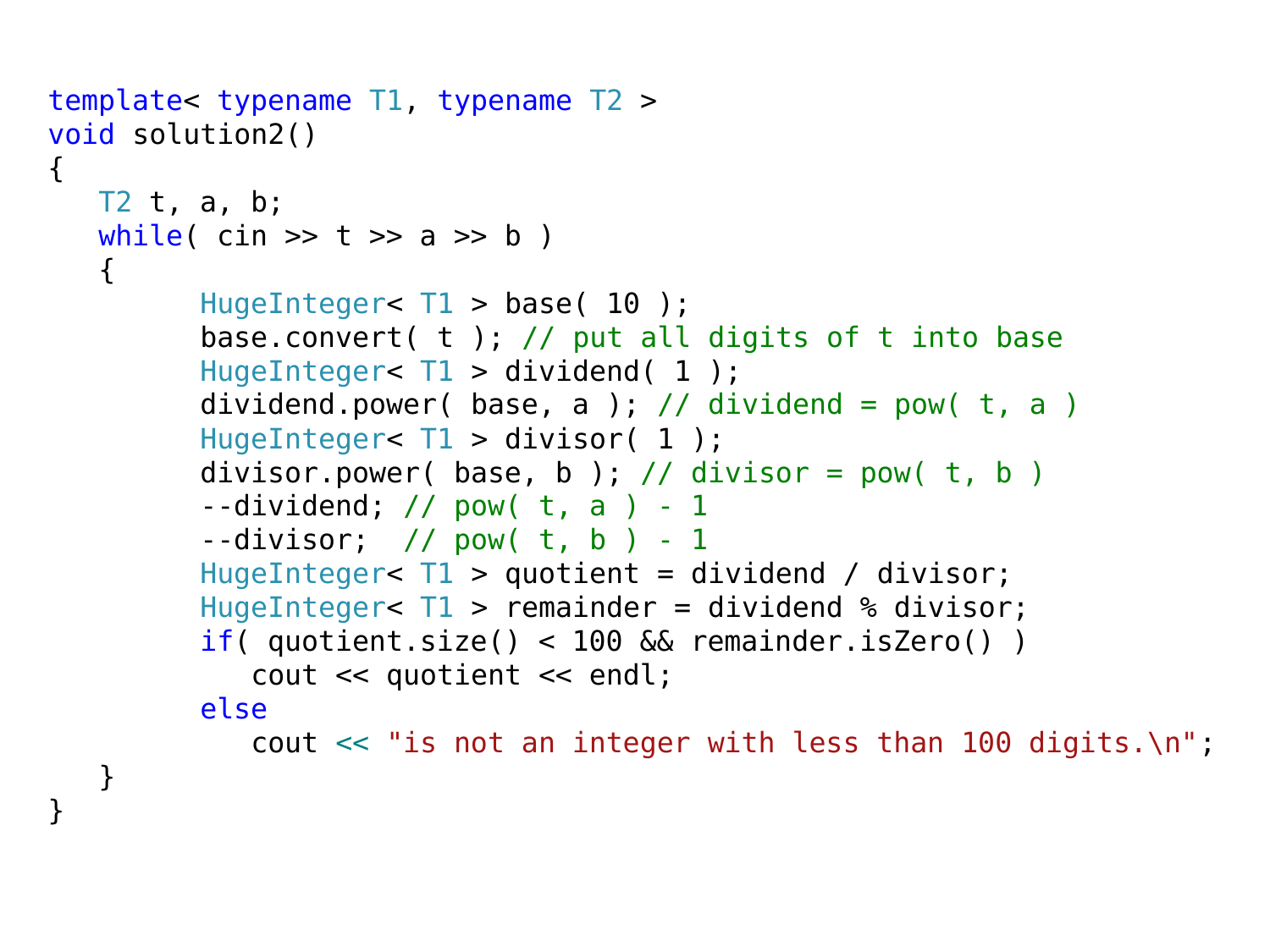

template< typename T1, typename T2 >
void solution2()
{
   T2 t, a, b;
   while( cin >> t >> a >> b )
   {
         HugeInteger< T1 > base( 10 );
         base.convert( t ); // put all digits of t into base
         HugeInteger< T1 > dividend( 1 );
         dividend.power( base, a ); // dividend = pow( t, a )
         HugeInteger< T1 > divisor( 1 );
         divisor.power( base, b ); // divisor = pow( t, b )
         --dividend; // pow( t, a ) - 1
         --divisor;  // pow( t, b ) - 1
         HugeInteger< T1 > quotient = dividend / divisor;
         HugeInteger< T1 > remainder = dividend % divisor;
         if( quotient.size() < 100 && remainder.isZero() )
            cout << quotient << endl;
         else
            cout << "is not an integer with less than 100 digits.\n";
   }
}